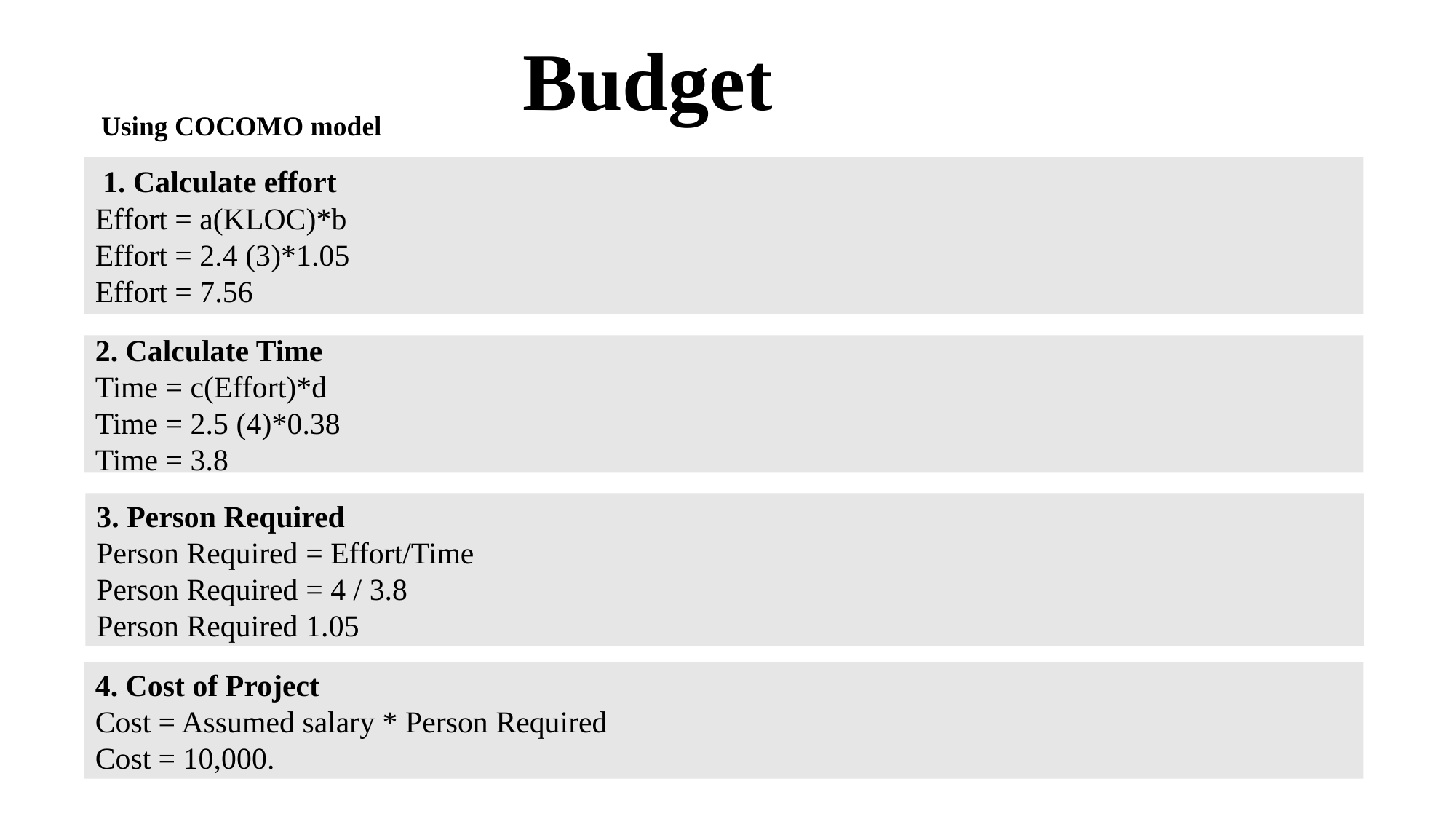

# Budget
Using COCOMO model
 1. Calculate effort
Effort = a(KLOC)*b
Effort = 2.4 (3)*1.05
Effort = 7.56
2. Calculate Time
Time = c(Effort)*d
Time = 2.5 (4)*0.38
Time = 3.8
3. Person Required
Person Required = Effort/Time
Person Required = 4 / 3.8
Person Required 1.05
4. Cost of Project
Cost = Assumed salary * Person Required
Cost = 10,000.